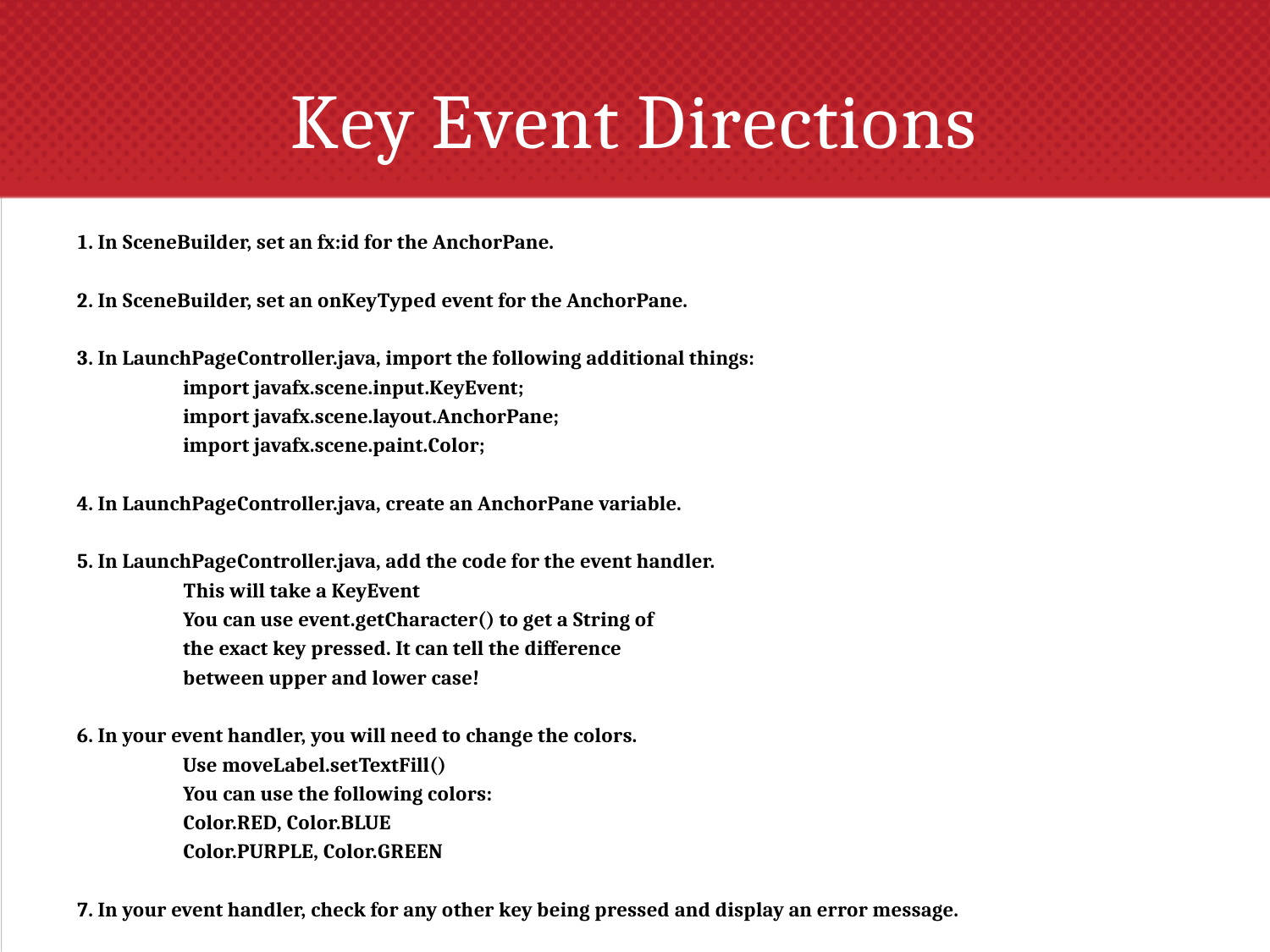

# Key Event Directions
1. In SceneBuilder, set an fx:id for the AnchorPane.

2. In SceneBuilder, set an onKeyTyped event for the AnchorPane.

3. In LaunchPageController.java, import the following additional things:
	import javafx.scene.input.KeyEvent;
	import javafx.scene.layout.AnchorPane;
	import javafx.scene.paint.Color;

4. In LaunchPageController.java, create an AnchorPane variable.

5. In LaunchPageController.java, add the code for the event handler.
	This will take a KeyEvent
	You can use event.getCharacter() to get a String of
	the exact key pressed. It can tell the difference
	between upper and lower case!

6. In your event handler, you will need to change the colors.
	Use moveLabel.setTextFill()
	You can use the following colors:
		Color.RED, Color.BLUE
		Color.PURPLE, Color.GREEN

7. In your event handler, check for any other key being pressed and display an error message.